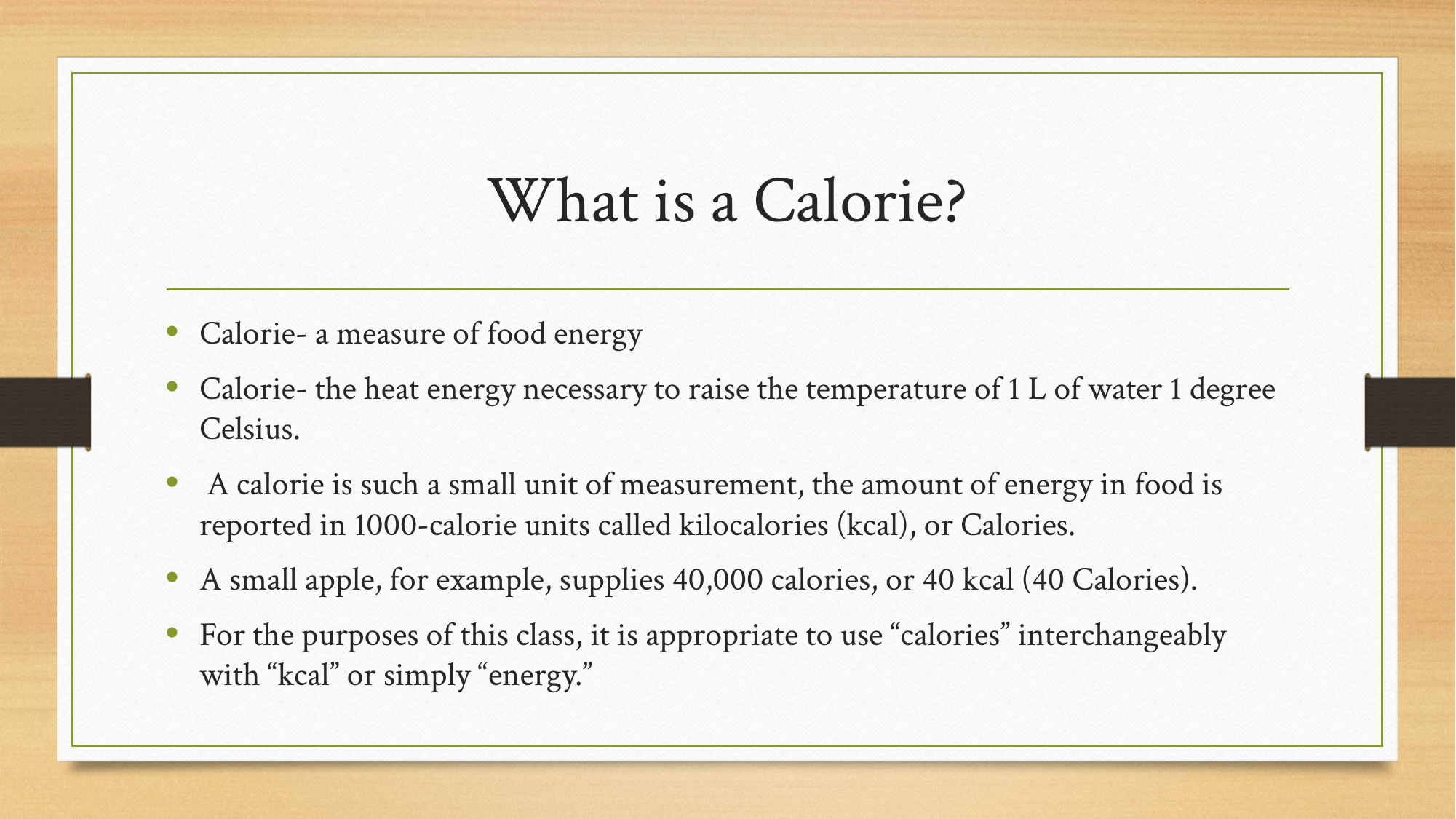

# What is a Calorie?
Calorie- a measure of food energy
Calorie- the heat energy necessary to raise the temperature of 1 L of water 1 degree Celsius.
 A calorie is such a small unit of measurement, the amount of energy in food is reported in 1000-calorie units called kilocalories (kcal), or Calories.
A small apple, for example, supplies 40,000 calories, or 40 kcal (40 Calories).
For the purposes of this class, it is appropriate to use “calories” interchangeably with “kcal” or simply “energy.”